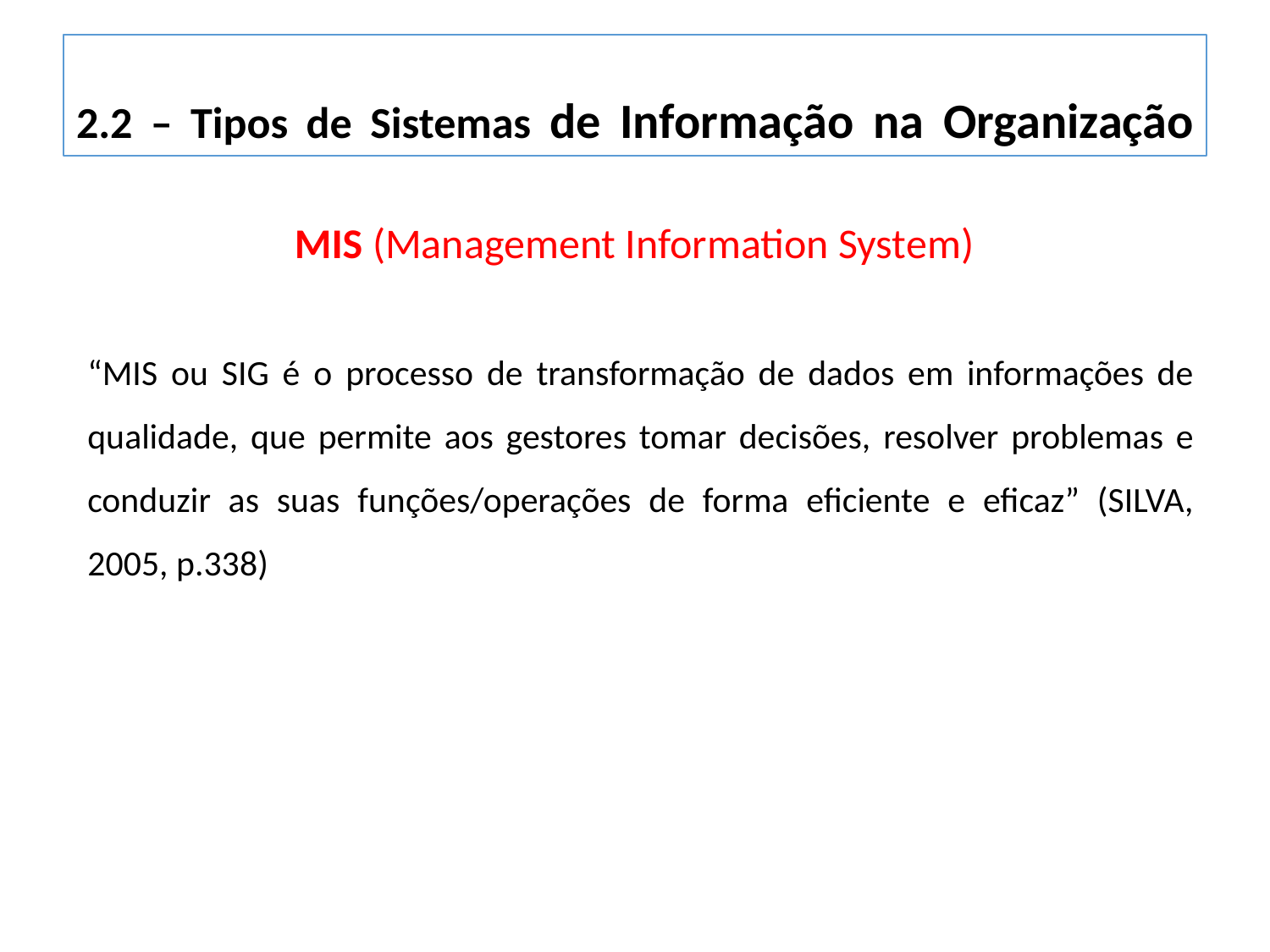

2.2 – Tipos de Sistemas de Informação na Organização
MIS (Management Information System)
“MIS ou SIG é o processo de transformação de dados em informações de qualidade, que permite aos gestores tomar decisões, resolver problemas e conduzir as suas funções/operações de forma eficiente e eficaz” (SILVA, 2005, p.338)